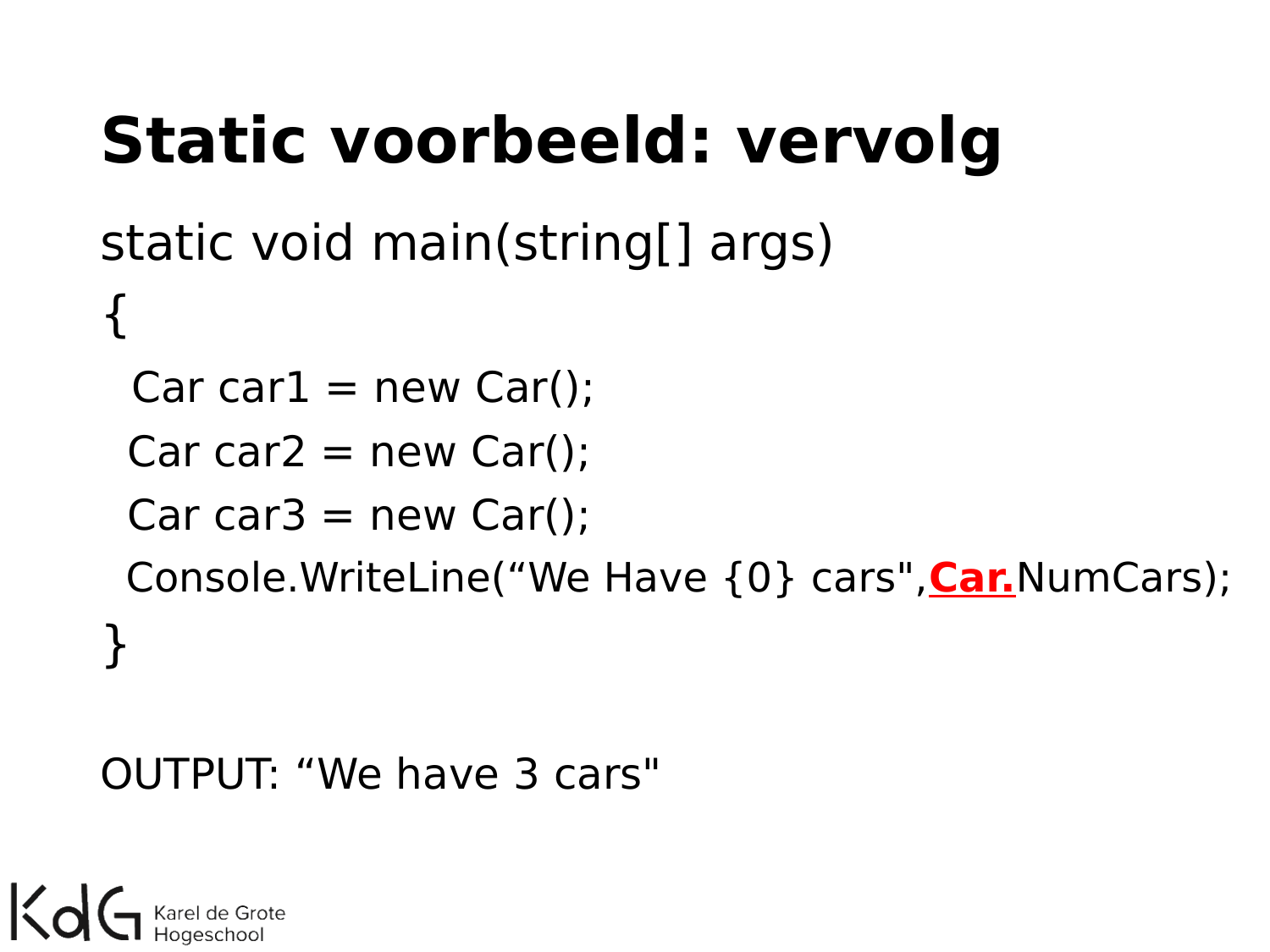

# Static voorbeeld: vervolg
static void main(string[] args)
{
  Car car1 = new Car();
  Car car2 = new Car();
  Car car3 = new Car();
  Console.WriteLine(“We Have {0} cars",Car.NumCars);
}

OUTPUT: “We have 3 cars"